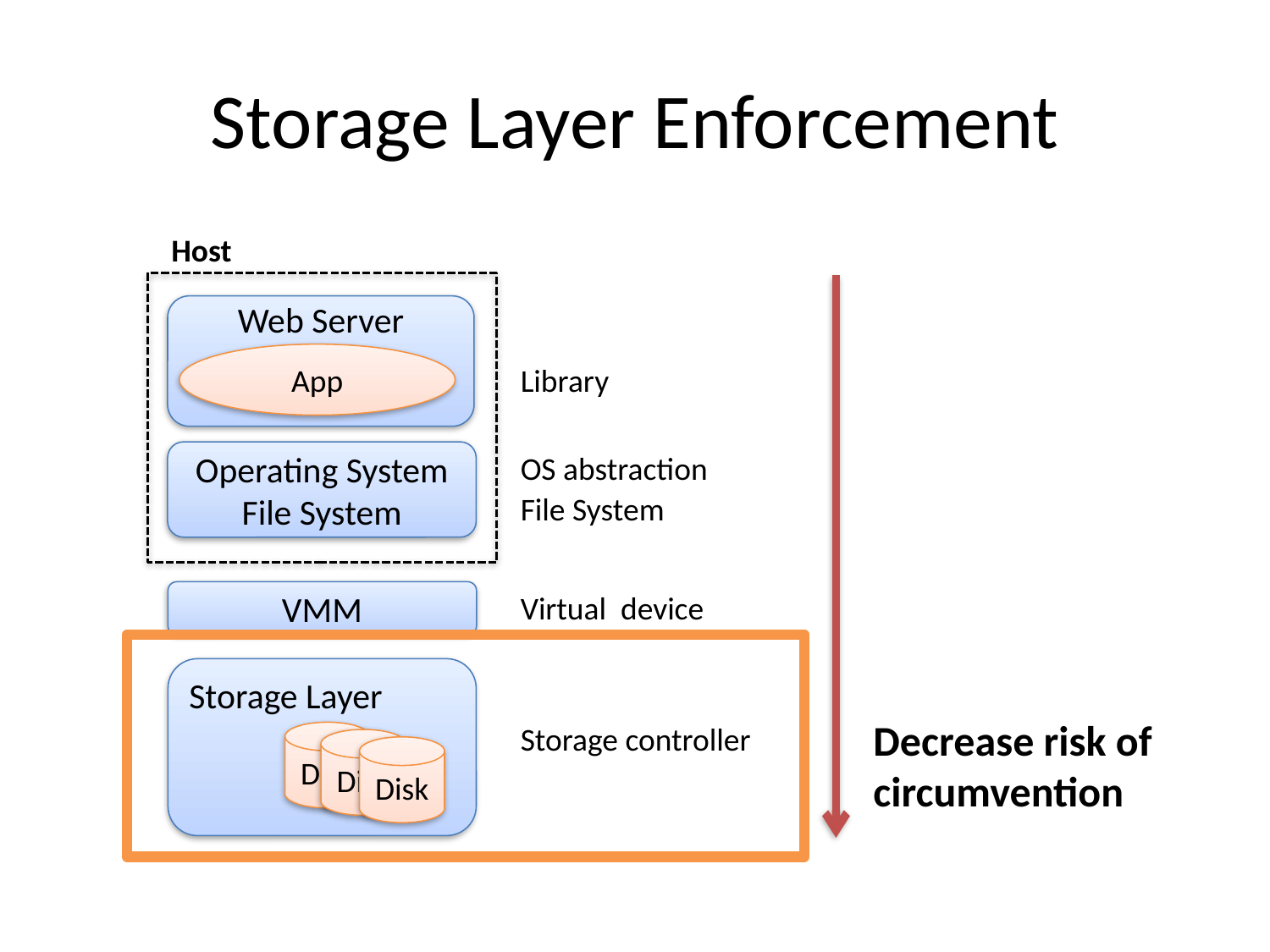

# Storage Layer Enforcement
Host

Web Server

App
Library
Operating System
File System
OS abstraction
File System
VMM
Virtual  device

Storage Layer
Decrease risk of circumvention
Storage controller
Disk
Disk
Disk
17